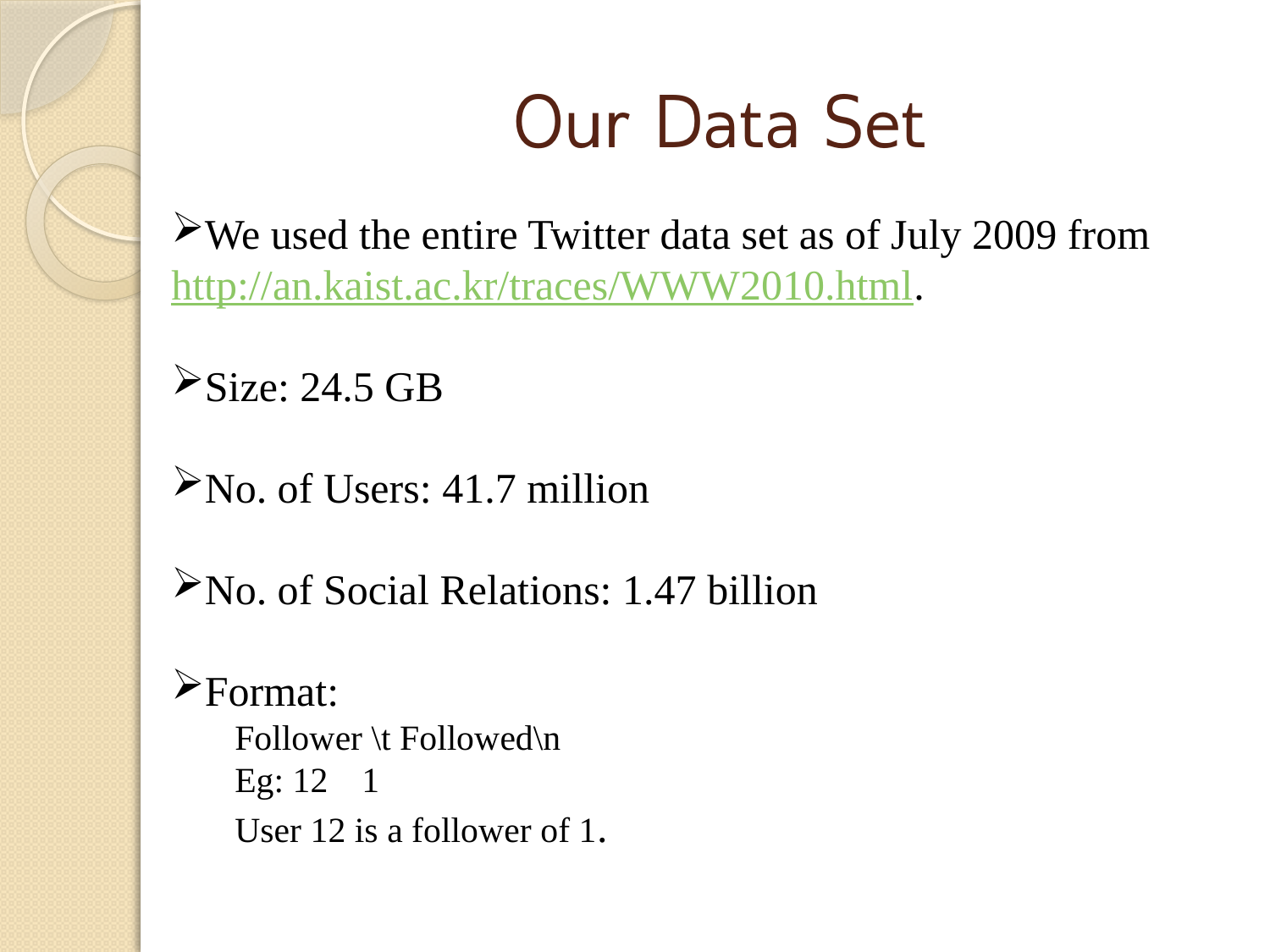

# Our Data Set
We used the entire Twitter data set as of July 2009 from 	http://an.kaist.ac.kr/traces/WWW2010.html.

Size: 24.5 GB

No. of Users: 41.7 million

No. of Social Relations: 1.47 billion

Format:
Follower \t Followed\n
Eg: 12	1
User 12 is a follower of 1.